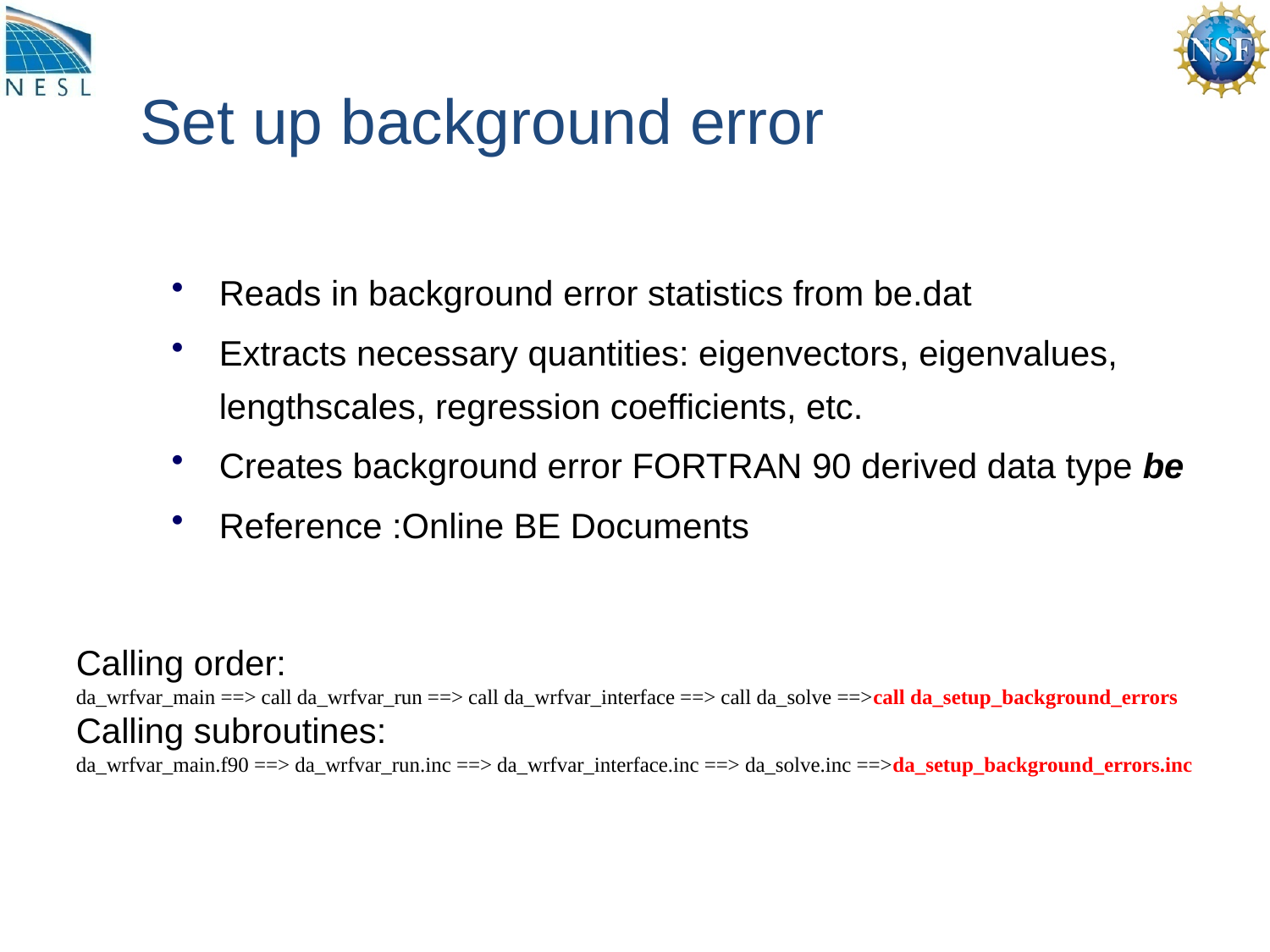

# Set up background error
Reads in background error statistics from be.dat
Extracts necessary quantities: eigenvectors, eigenvalues, lengthscales, regression coefficients, etc.
Creates background error FORTRAN 90 derived data type be
Reference :Online BE Documents
Calling order:
da_wrfvar_main ==> call da_wrfvar_run ==> call da_wrfvar_interface ==> call da_solve ==>call da_setup_background_errors
Calling subroutines:
da_wrfvar_main.f90 ==> da_wrfvar_run.inc ==> da_wrfvar_interface.inc ==> da_solve.inc ==>da_setup_background_errors.inc